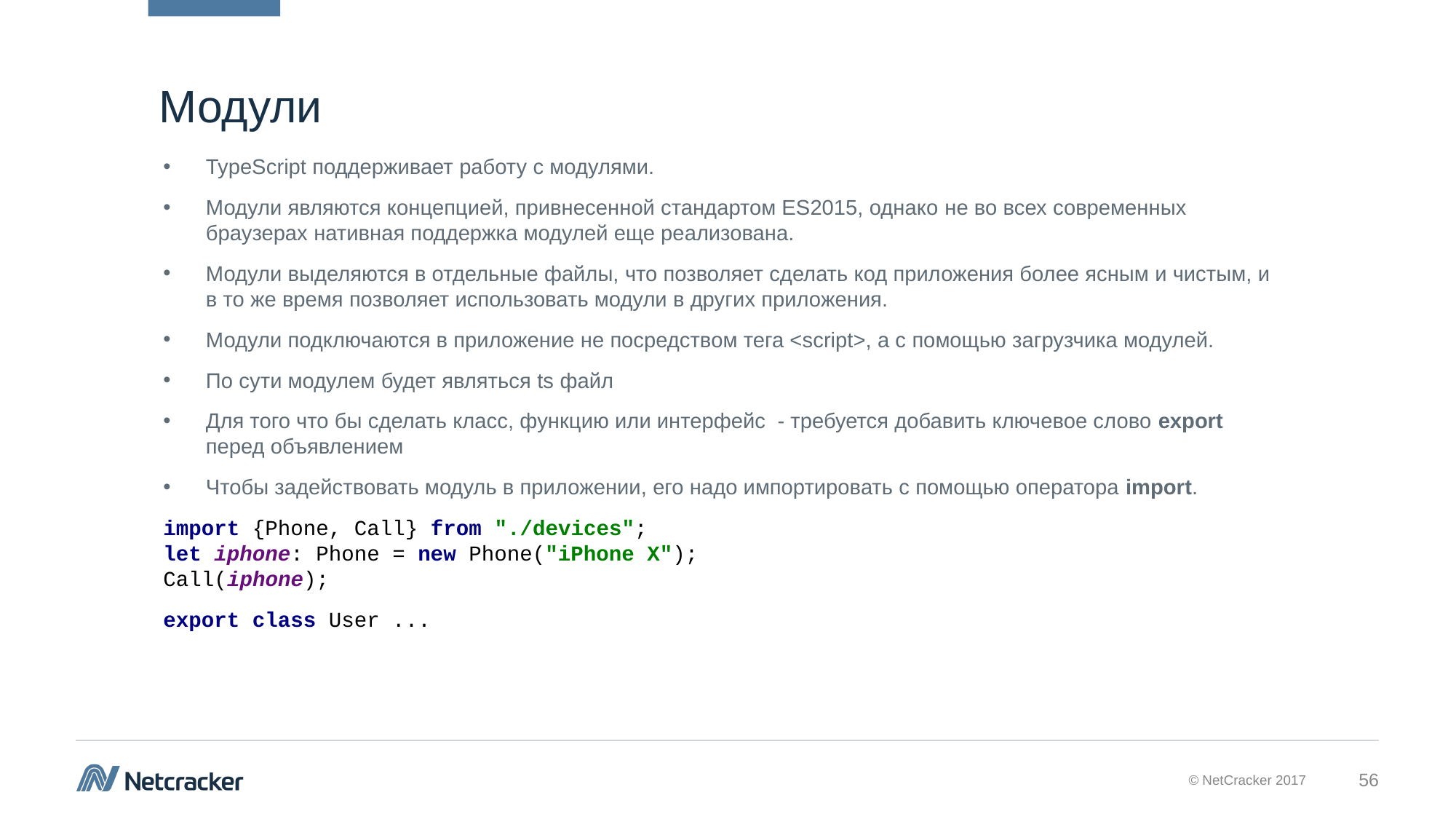

# Модули
TypeScript поддерживает работу с модулями.
Модули являются концепцией, привнесенной стандартом ES2015, однако не во всех современных браузерах нативная поддержка модулей еще реализована.
Модули выделяются в отдельные файлы, что позволяет сделать код приложения более ясным и чистым, и в то же время позволяет использовать модули в других приложения.
Модули подключаются в приложение не посредством тега <script>, а с помощью загрузчика модулей.
По сути модулем будет являться ts файл
Для того что бы сделать класс, функцию или интерфейс  - требуется добавить ключевое слово export перед объявлением
Чтобы задействовать модуль в приложении, его надо импортировать с помощью оператора import.
import {Phone, Call} from "./devices";
let iphone: Phone = new Phone("iPhone X");
Call(iphone);
export class User ...